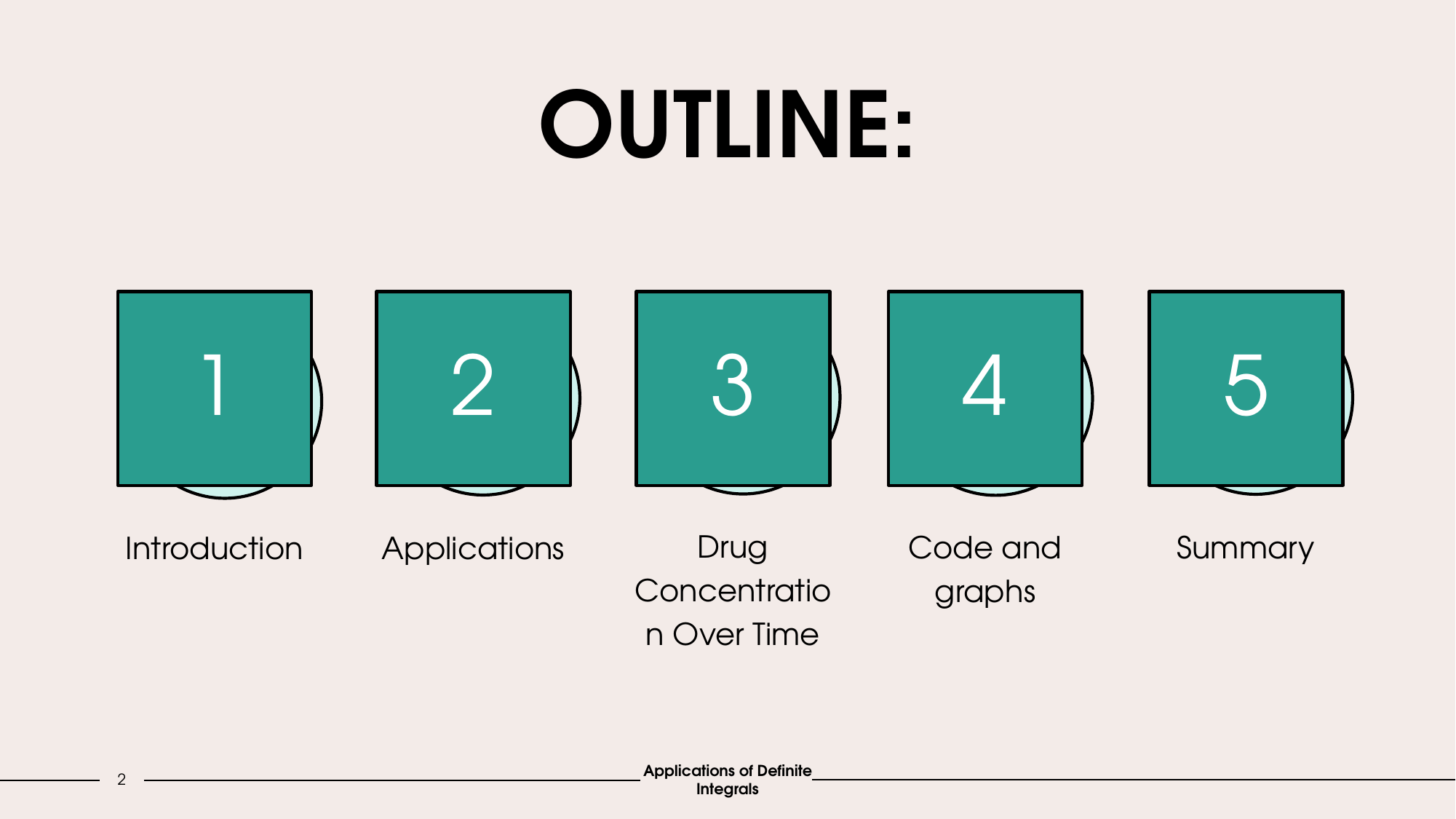

# OUTLINE:
1
2
3
4
5
Drug Concentration Over Time
Code and graphs

Summary

Introduction

Applications

2
Applications of Definite Integrals